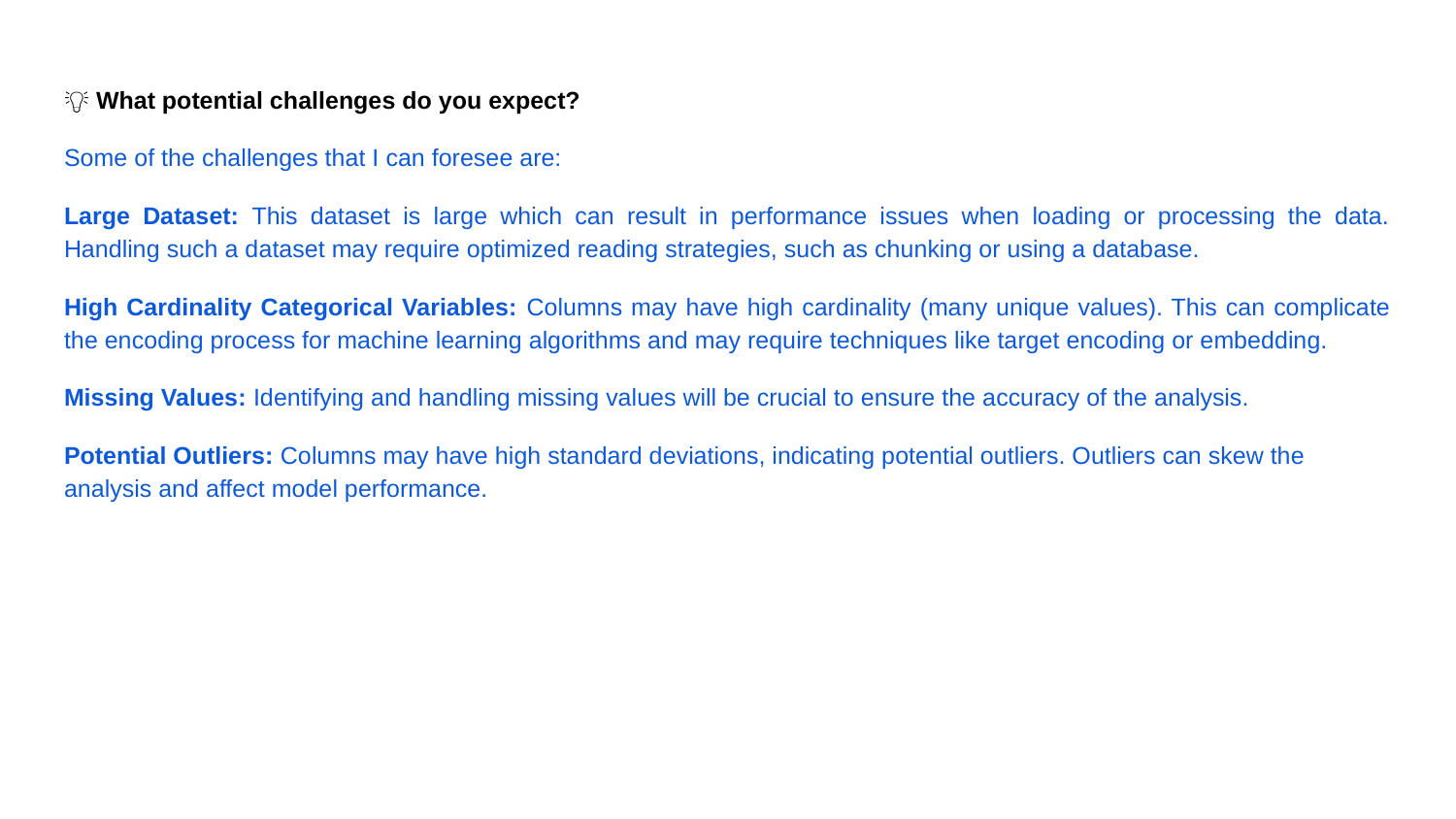

💡 What potential challenges do you expect?
Some of the challenges that I can foresee are:
Large Dataset: This dataset is large which can result in performance issues when loading or processing the data. Handling such a dataset may require optimized reading strategies, such as chunking or using a database.
High Cardinality Categorical Variables: Columns may have high cardinality (many unique values). This can complicate the encoding process for machine learning algorithms and may require techniques like target encoding or embedding.
Missing Values: Identifying and handling missing values will be crucial to ensure the accuracy of the analysis.
Potential Outliers: Columns may have high standard deviations, indicating potential outliers. Outliers can skew the analysis and affect model performance.